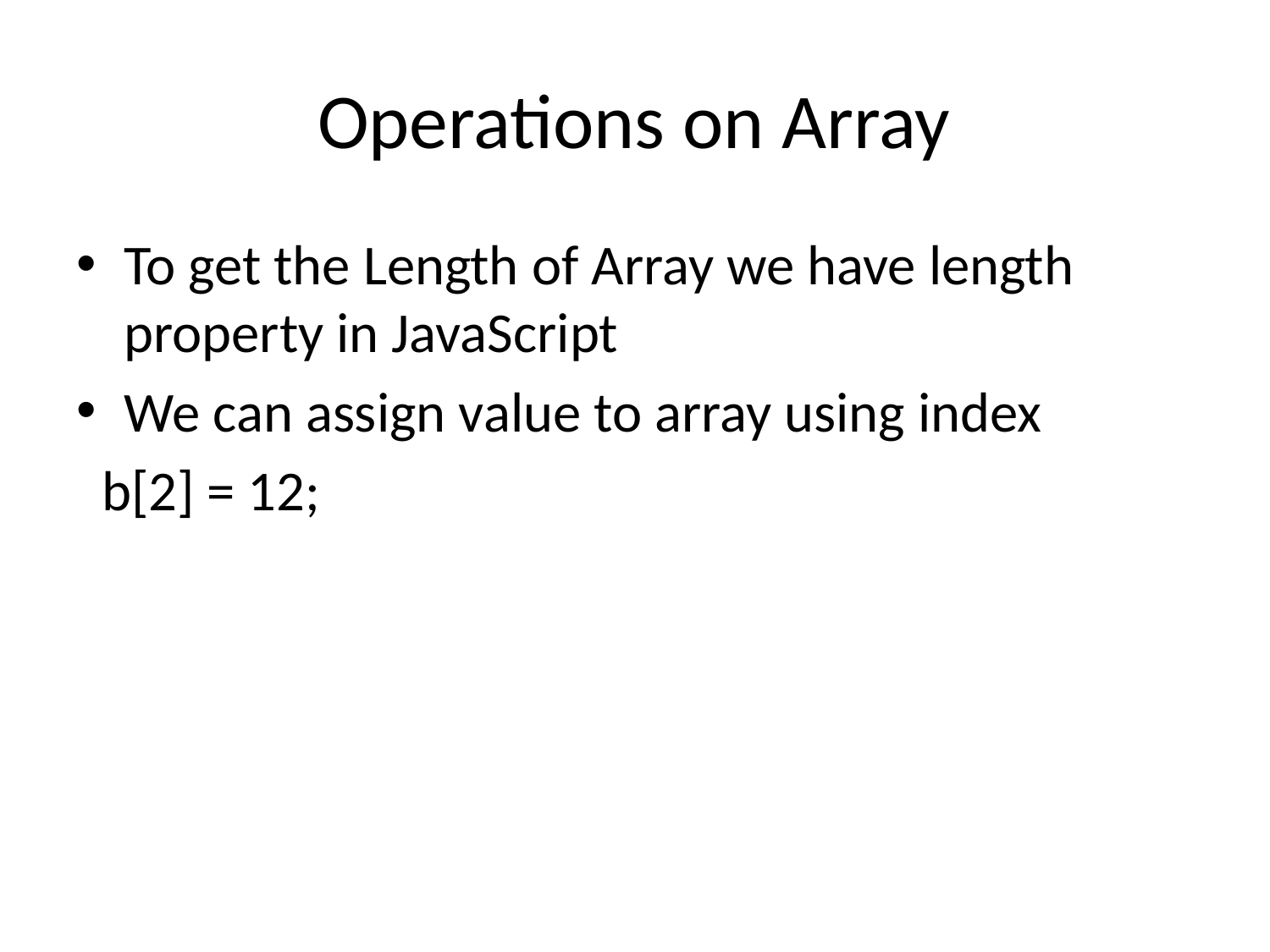

# Operations on Array
To get the Length of Array we have length property in JavaScript
We can assign value to array using index
  b[2] = 12;